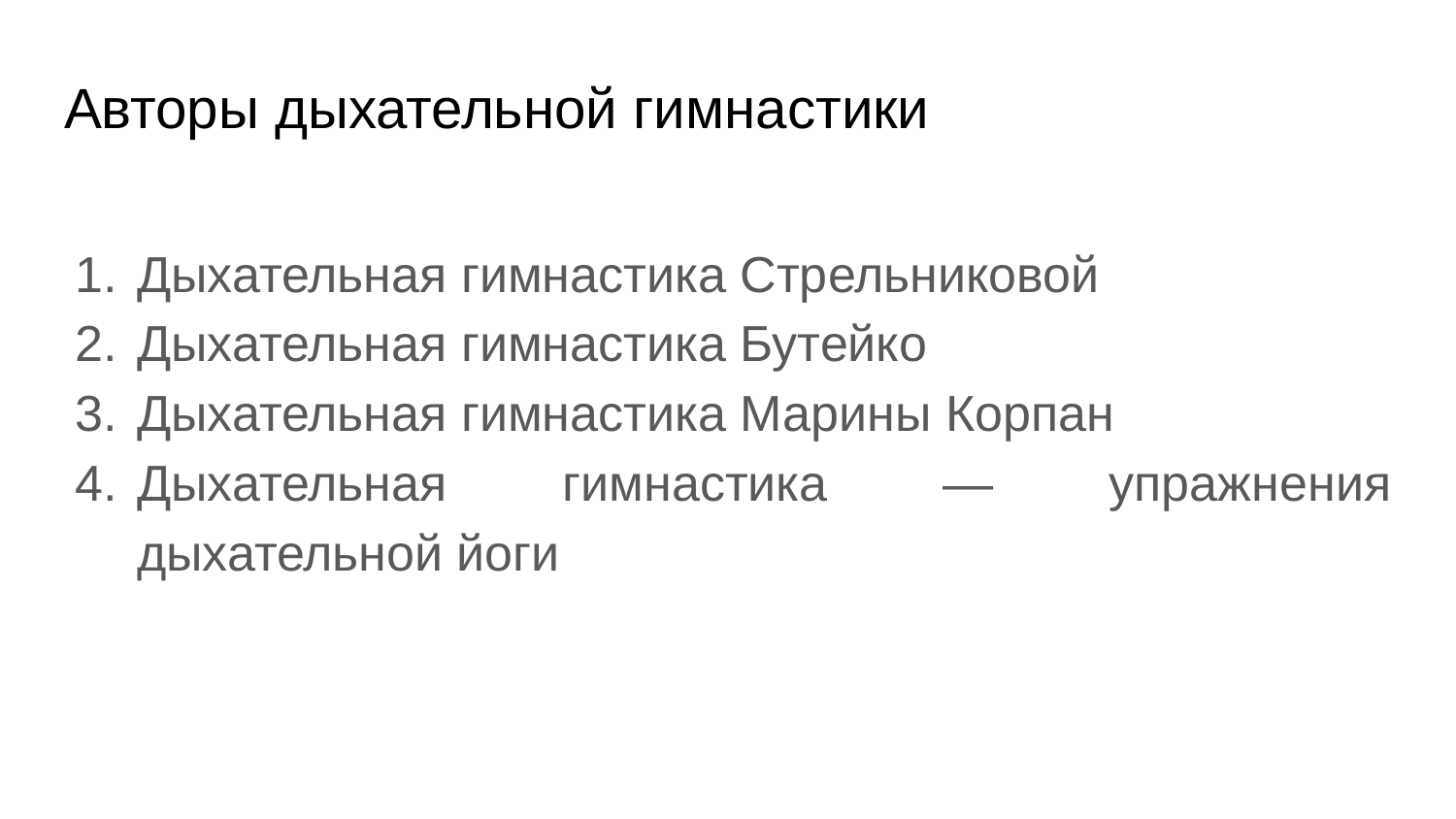

# Авторы дыхательной гимнастики
Дыхательная гимнастика Стрельниковой
Дыхательная гимнастика Бутейко
Дыхательная гимнастика Марины Корпан
Дыхательная гимнастика — упражнения дыхательной йоги